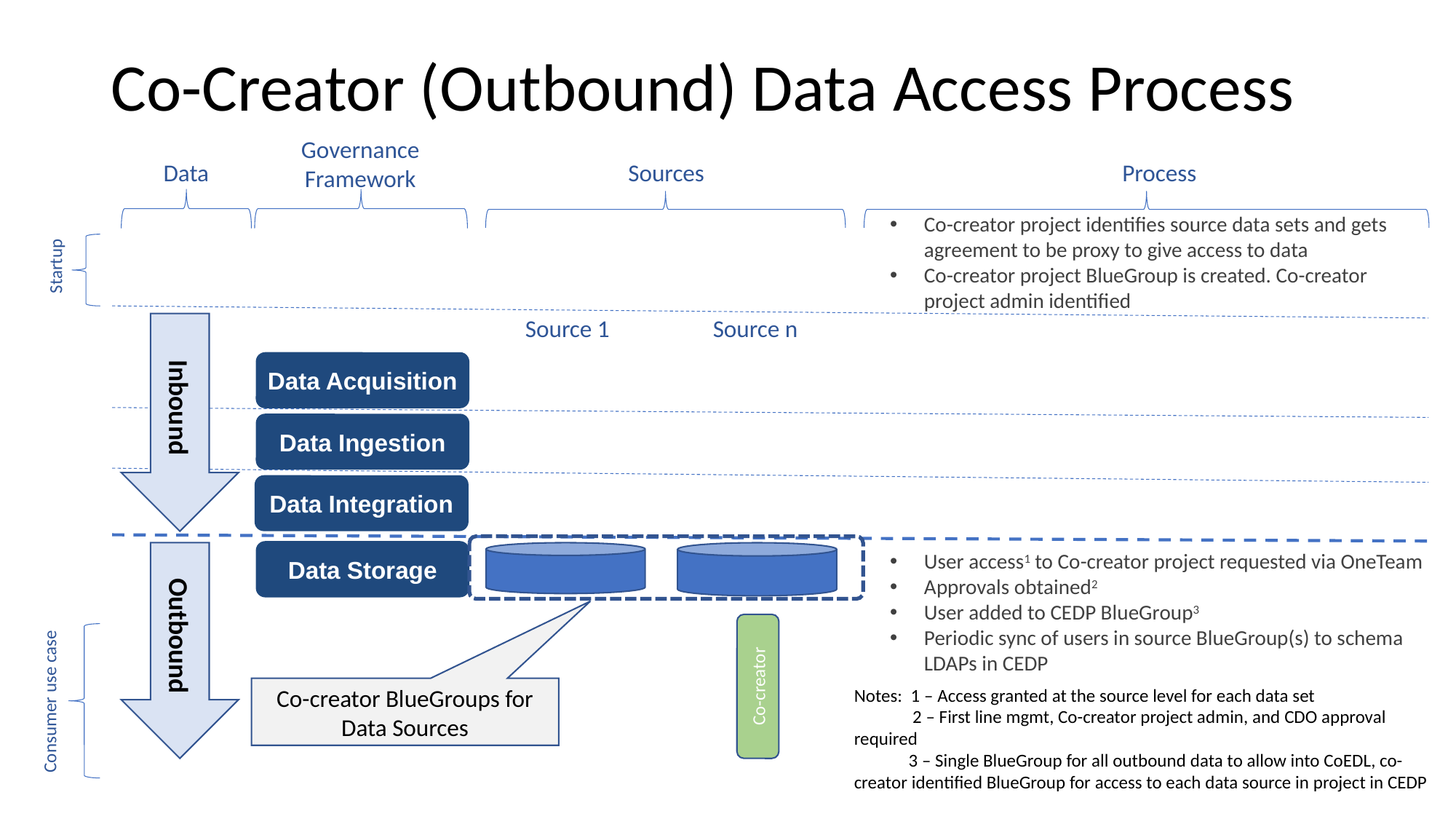

# Co-Creator (Outbound) Data Access Process

Governance Framework

Data
Sources
Process
Co-creator project identifies source data sets and gets agreement to be proxy to give access to data
Co-creator project BlueGroup is created. Co-creator project admin identified

Startup
Source 1
Source n
Data Acquisition
Inbound
Data Ingestion
Data Integration

Data Storage
User access1 to Co-creator project requested via OneTeam
Approvals obtained2
User added to CEDP BlueGroup3
Periodic sync of users in source BlueGroup(s) to schema LDAPs in CEDP

Outbound

Co-creator
Co-creator BlueGroups for Data Sources
Notes:  1 – Access granted at the source level for each data set
              2 – First line mgmt, Co-creator project admin, and CDO approval required
             3 – Single BlueGroup for all outbound data to allow into CoEDL, co-creator identified BlueGroup for access to each data source in project in CEDP
Consumer use case